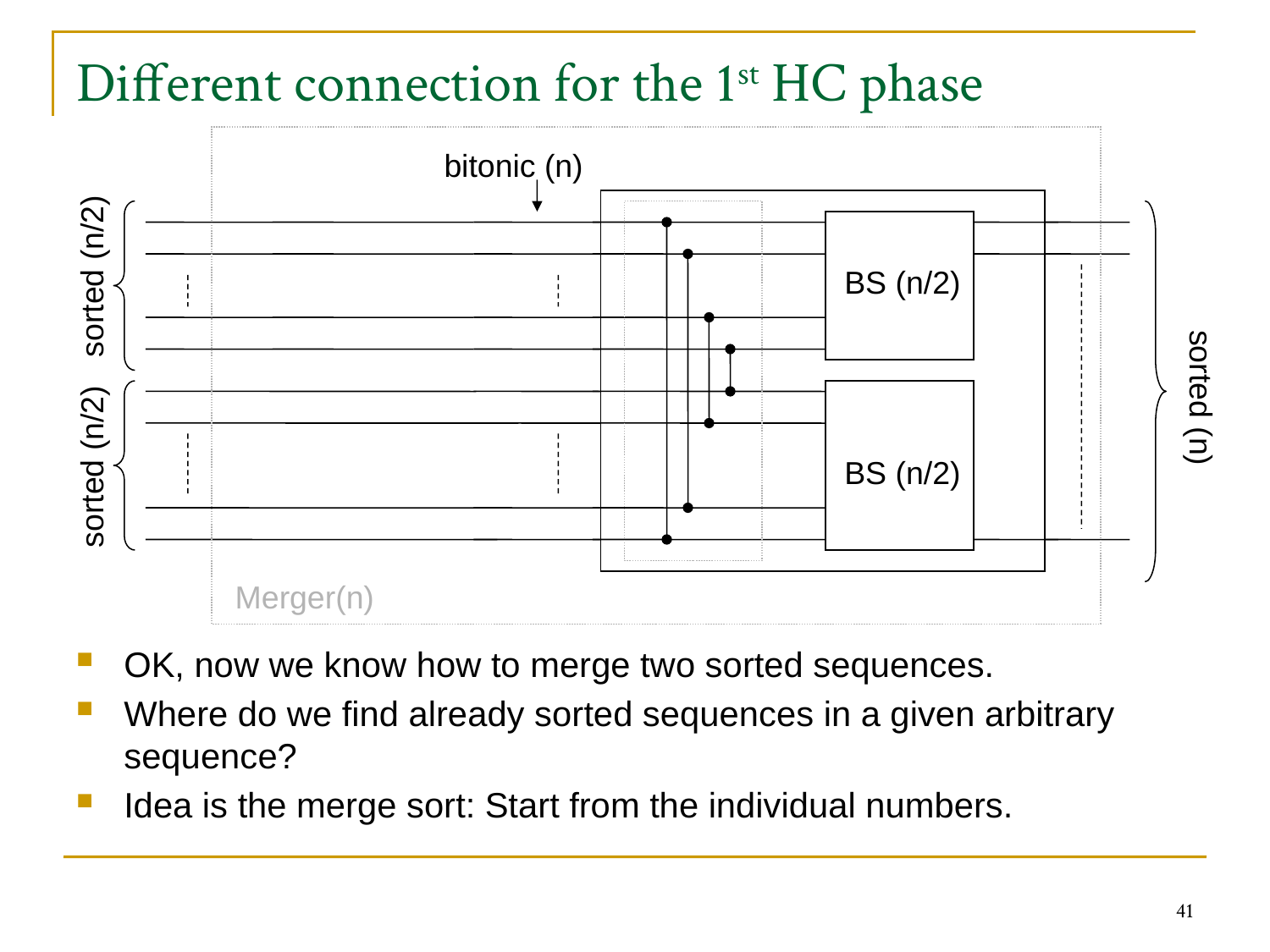

# Different connection for the 1st HC phase

bitonic (n)

OK, now we know how to merge two sorted sequences.
Where do we find already sorted sequences in a given arbitrary sequence?
Idea is the merge sort: Start from the individual numbers.

sorted (n/2)

BS (n/2)

sorted (n)

sorted (n/2)
BS (n/2)

Merger(n)
41